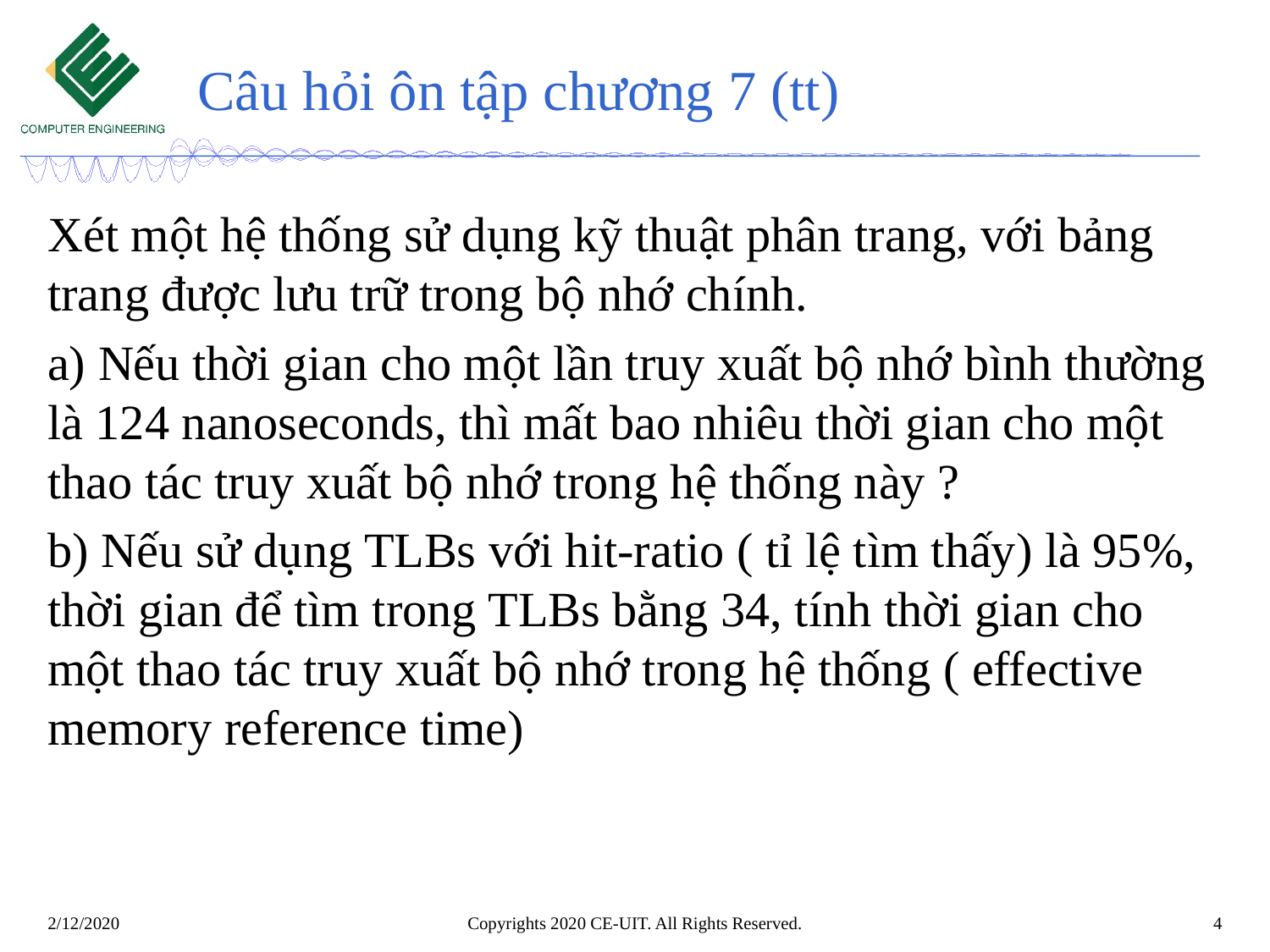

# Câu hỏi ôn tập chương 7 (tt)
Xét một hệ thống sử dụng kỹ thuật phân trang, với bảng trang được lưu trữ trong bộ nhớ chính.
a) Nếu thời gian cho một lần truy xuất bộ nhớ bình thường là 124 nanoseconds, thì mất bao nhiêu thời gian cho một thao tác truy xuất bộ nhớ trong hệ thống này ?
b) Nếu sử dụng TLBs với hit-ratio ( tỉ lệ tìm thấy) là 95%, thời gian để tìm trong TLBs bằng 34, tính thời gian cho một thao tác truy xuất bộ nhớ trong hệ thống ( effective memory reference time)
Copyrights 2020 CE-UIT. All Rights Reserved.
4
2/12/2020